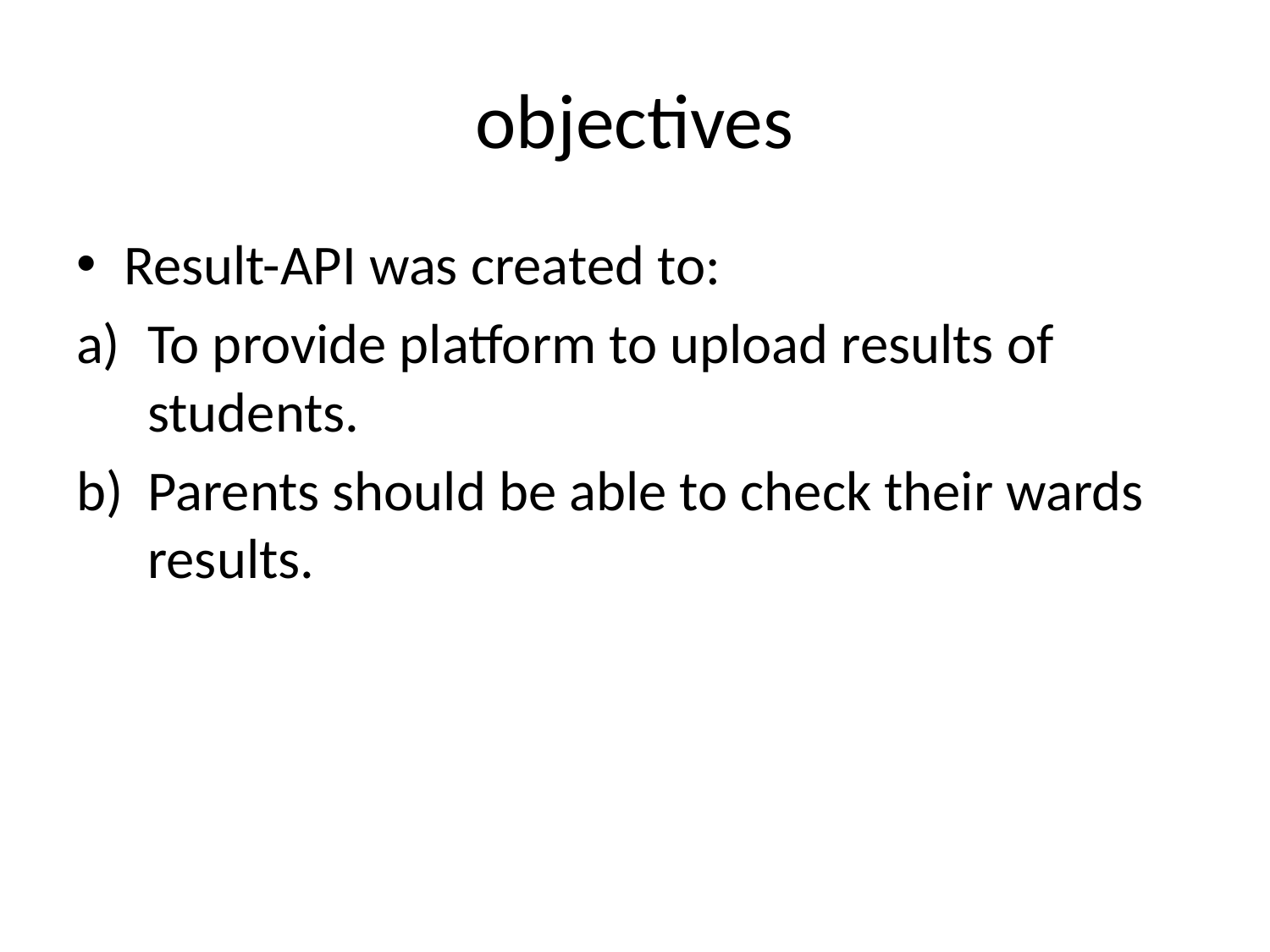

# objectives
Result-API was created to:
To provide platform to upload results of students.
Parents should be able to check their wards results.